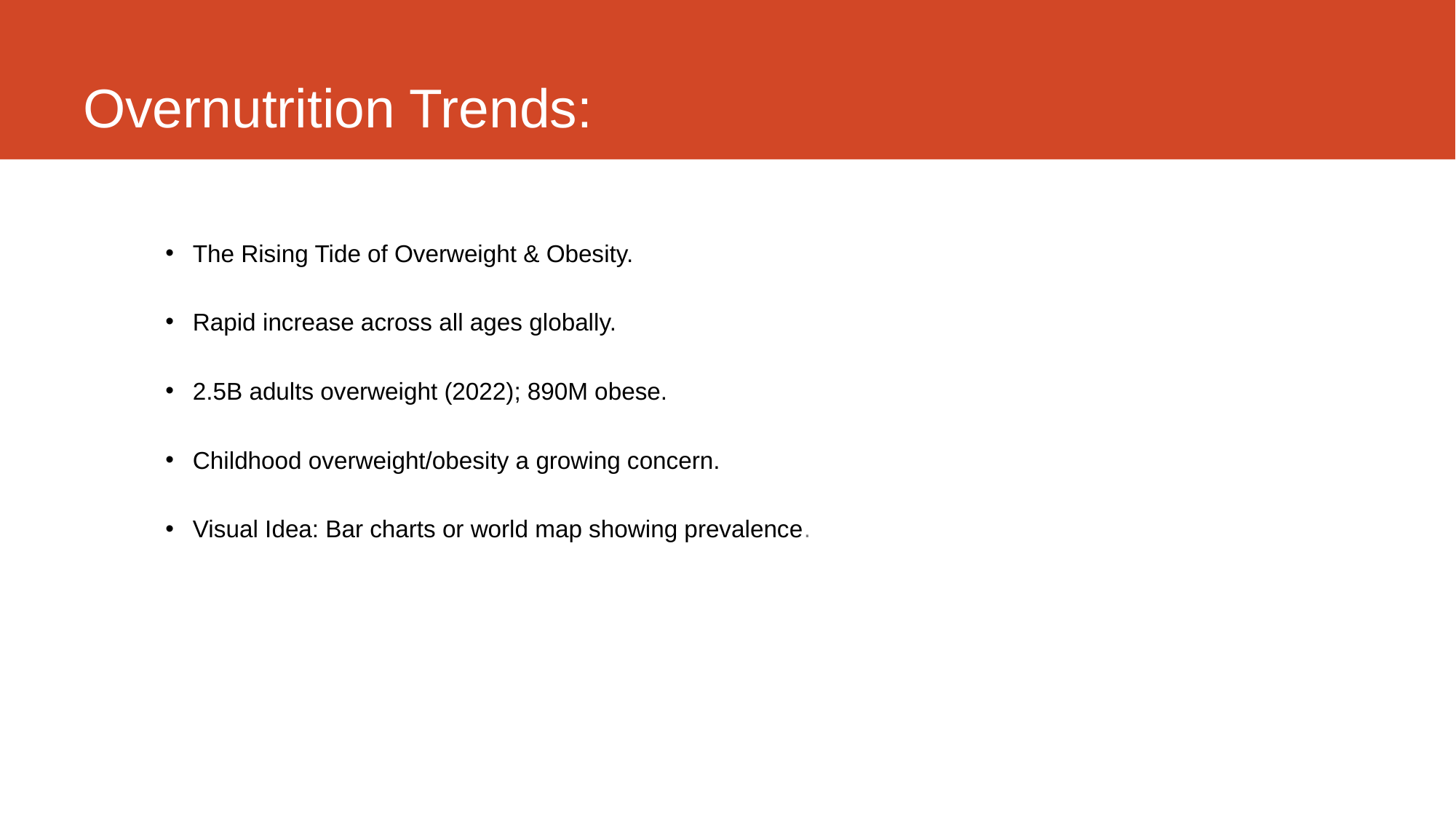

# Overnutrition Trends:
The Rising Tide of Overweight & Obesity.
Rapid increase across all ages globally.
2.5B adults overweight (2022); 890M obese.
Childhood overweight/obesity a growing concern.
Visual Idea: Bar charts or world map showing prevalence.